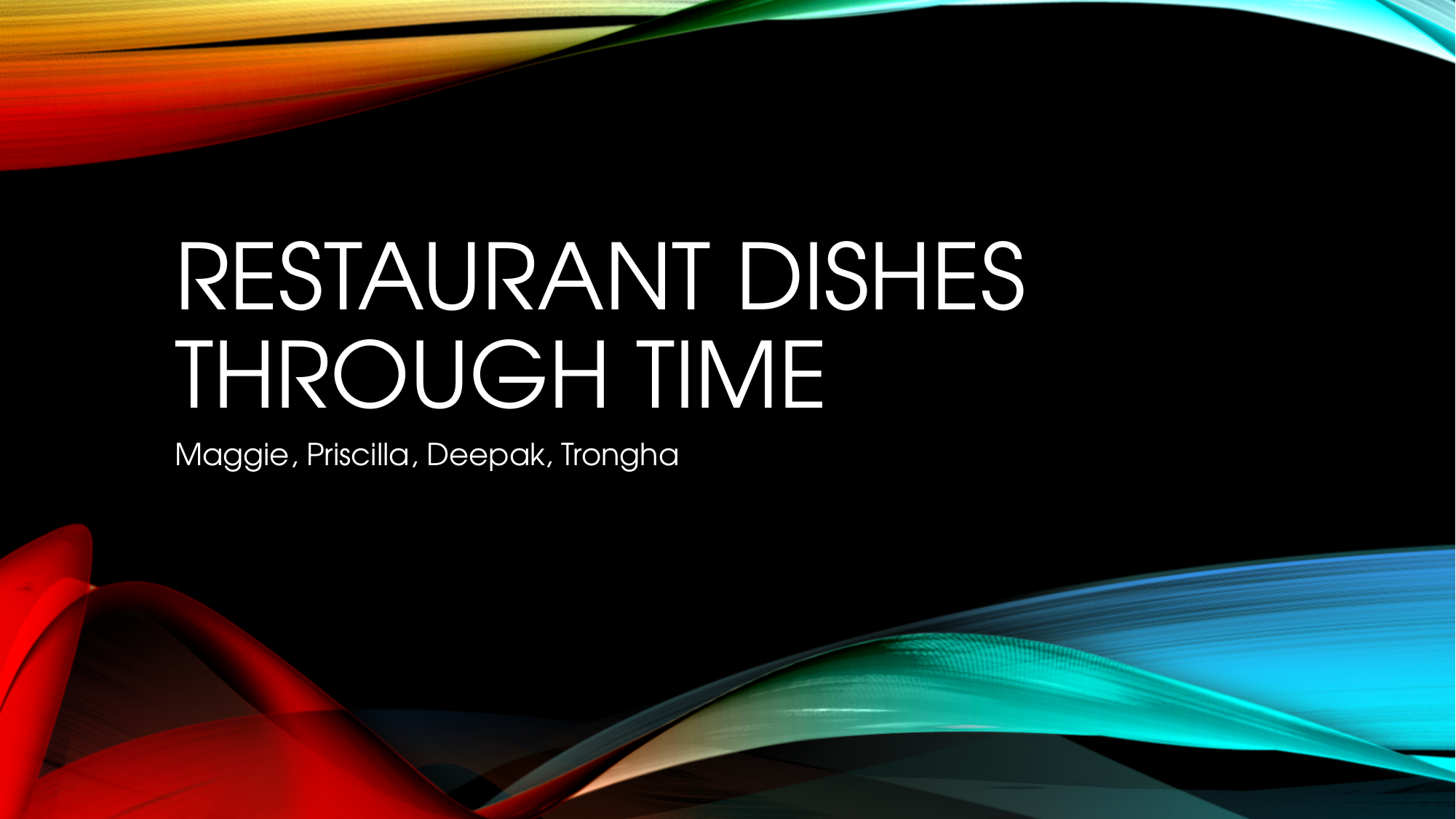

# Restaurant Dishes through time
Maggie, Priscilla, Deepak, Trongha